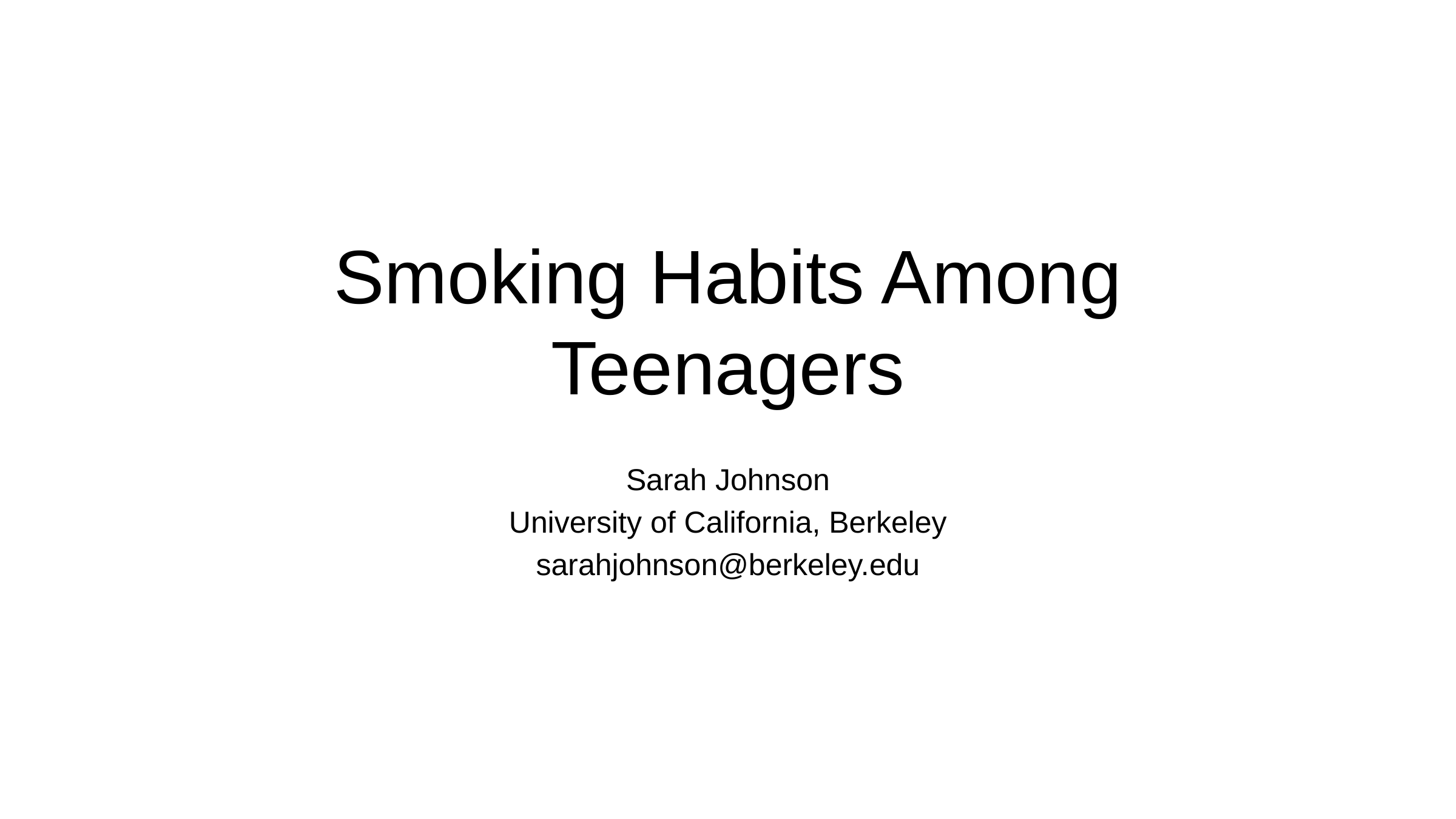

# Smoking Habits Among Teenagers
Sarah Johnson
University of California, Berkeley
sarahjohnson@berkeley.edu